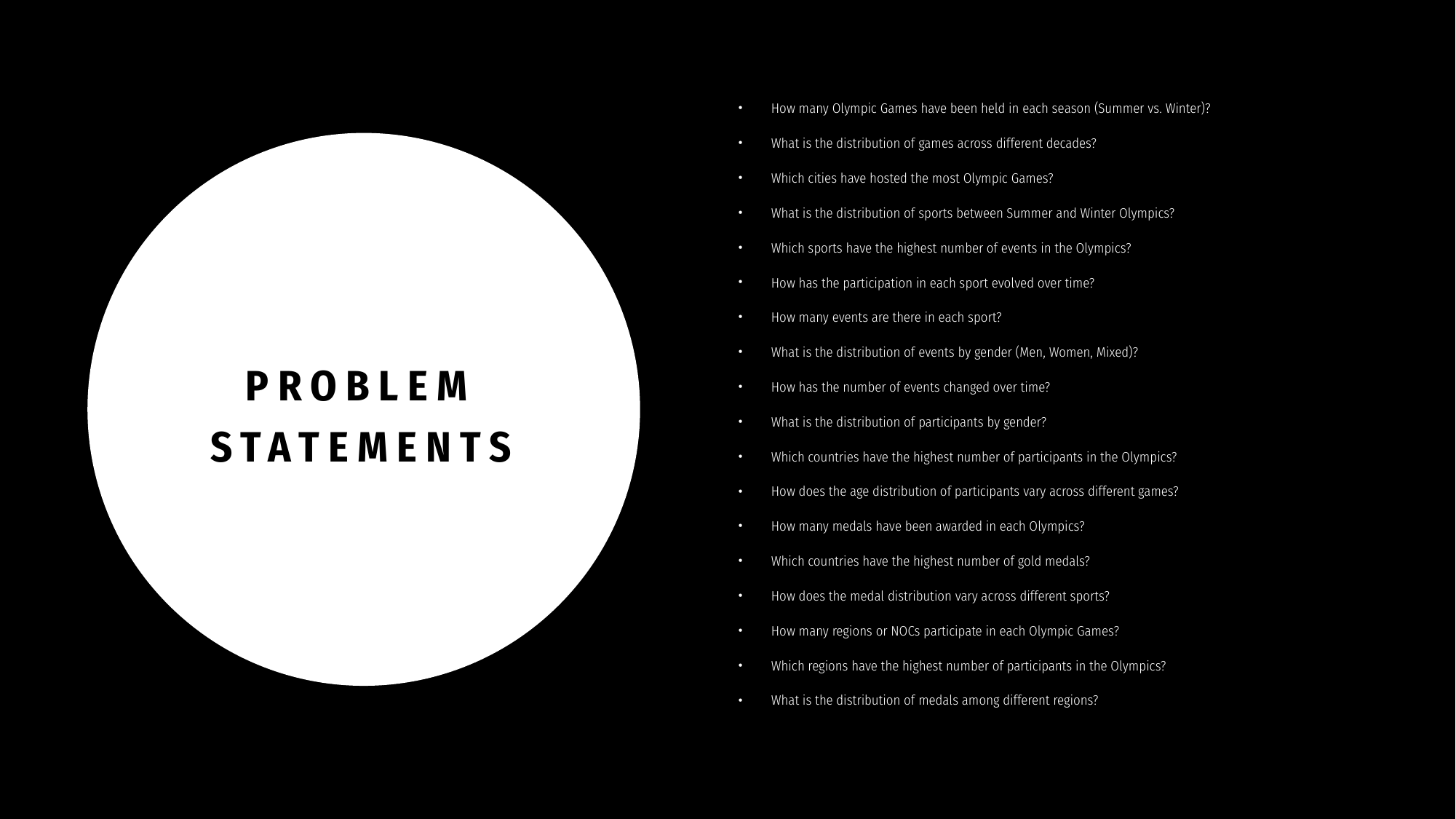

How many Olympic Games have been held in each season (Summer vs. Winter)?
What is the distribution of games across different decades?
Which cities have hosted the most Olympic Games?
What is the distribution of sports between Summer and Winter Olympics?
Which sports have the highest number of events in the Olympics?
How has the participation in each sport evolved over time?
How many events are there in each sport?
What is the distribution of events by gender (Men, Women, Mixed)?
How has the number of events changed over time?
What is the distribution of participants by gender?
Which countries have the highest number of participants in the Olympics?
How does the age distribution of participants vary across different games?
How many medals have been awarded in each Olympics?
Which countries have the highest number of gold medals?
How does the medal distribution vary across different sports?
How many regions or NOCs participate in each Olympic Games?
Which regions have the highest number of participants in the Olympics?
What is the distribution of medals among different regions?

# PROBLEM STATEMENTS